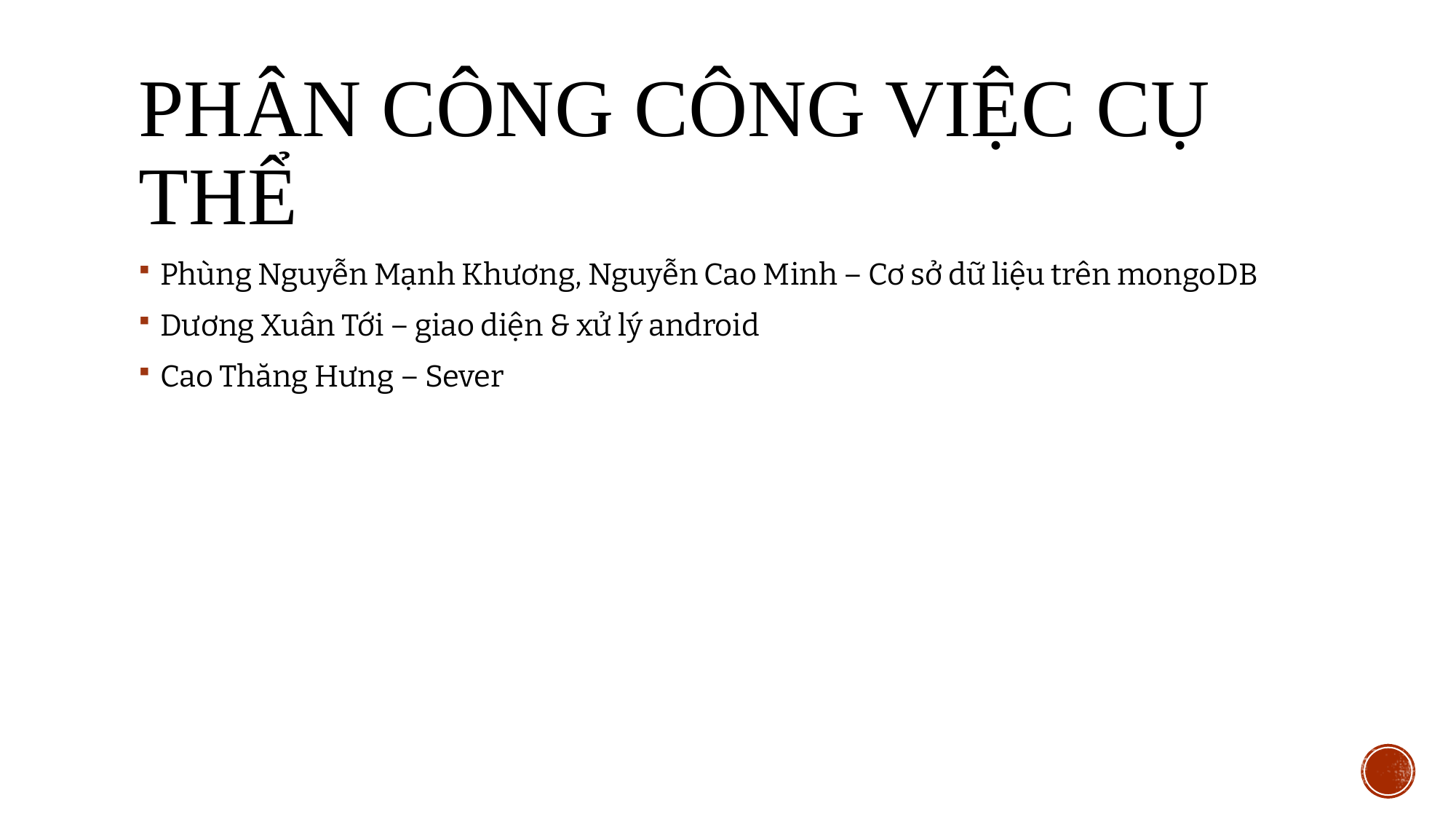

# Phân công công việc cụ thể
Phùng Nguyễn Mạnh Khương, Nguyễn Cao Minh – Cơ sở dữ liệu trên mongoDB
Dương Xuân Tới – giao diện & xử lý android
Cao Thăng Hưng – Sever